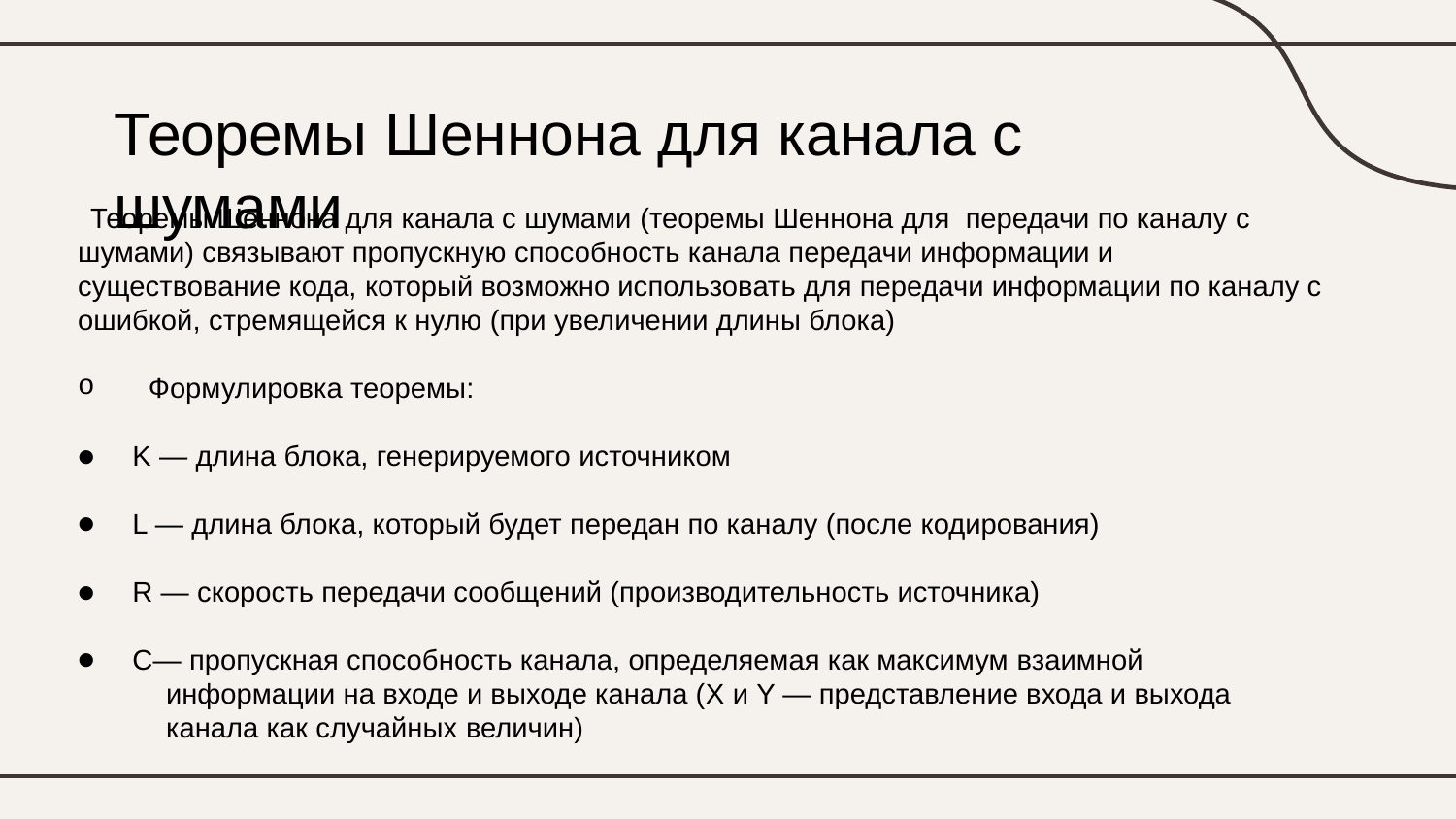

# Теоремы Шеннона для канала с шумами
  Теоремы Шеннона для канала с шумами (теоремы Шеннона для  передачи по каналу с шумами) связывают пропускную способность канала передачи информации и существование кода, который возможно использовать для передачи информации по каналу с ошибкой, стремящейся к нулю (при увеличении длины блока)

  Формулировка теоремы:

K — длина блока, генерируемого источником

L — длина блока, который будет передан по каналу (после кодирования)

R — скорость передачи сообщений (производительность источника)

C— пропускная способность канала, определяемая как максимум взаимной
           информации на входе и выходе канала (X и Y — представление входа и выхода
           канала как случайных величин)